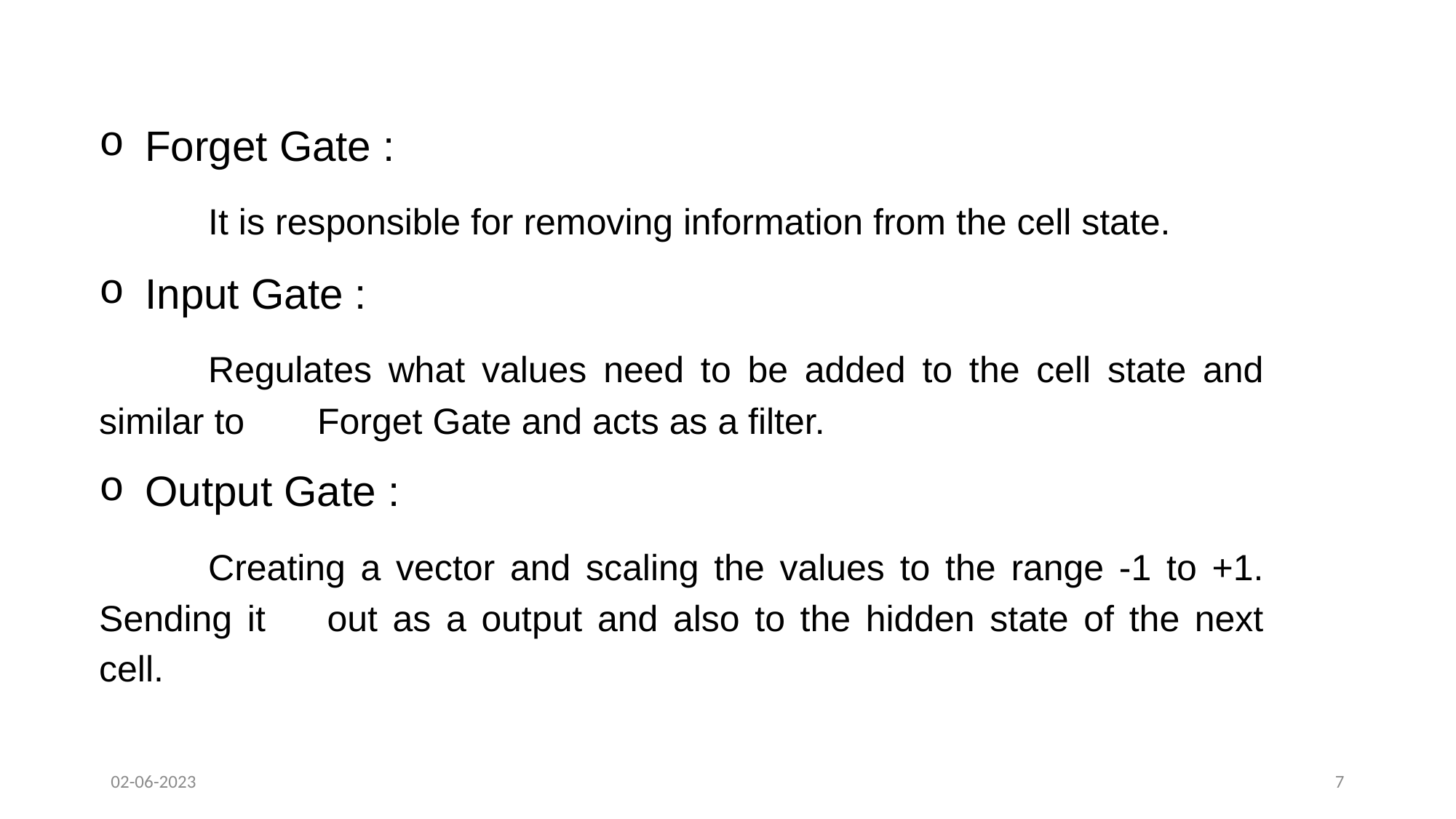

Forget Gate :
	It is responsible for removing information from the cell state.
 Input Gate :
	Regulates what values need to be added to the cell state and similar to 	Forget Gate and acts as a filter.
 Output Gate :
	Creating a vector and scaling the values to the range -1 to +1. Sending it 	out as a output and also to the hidden state of the next cell.

02-06-2023
7